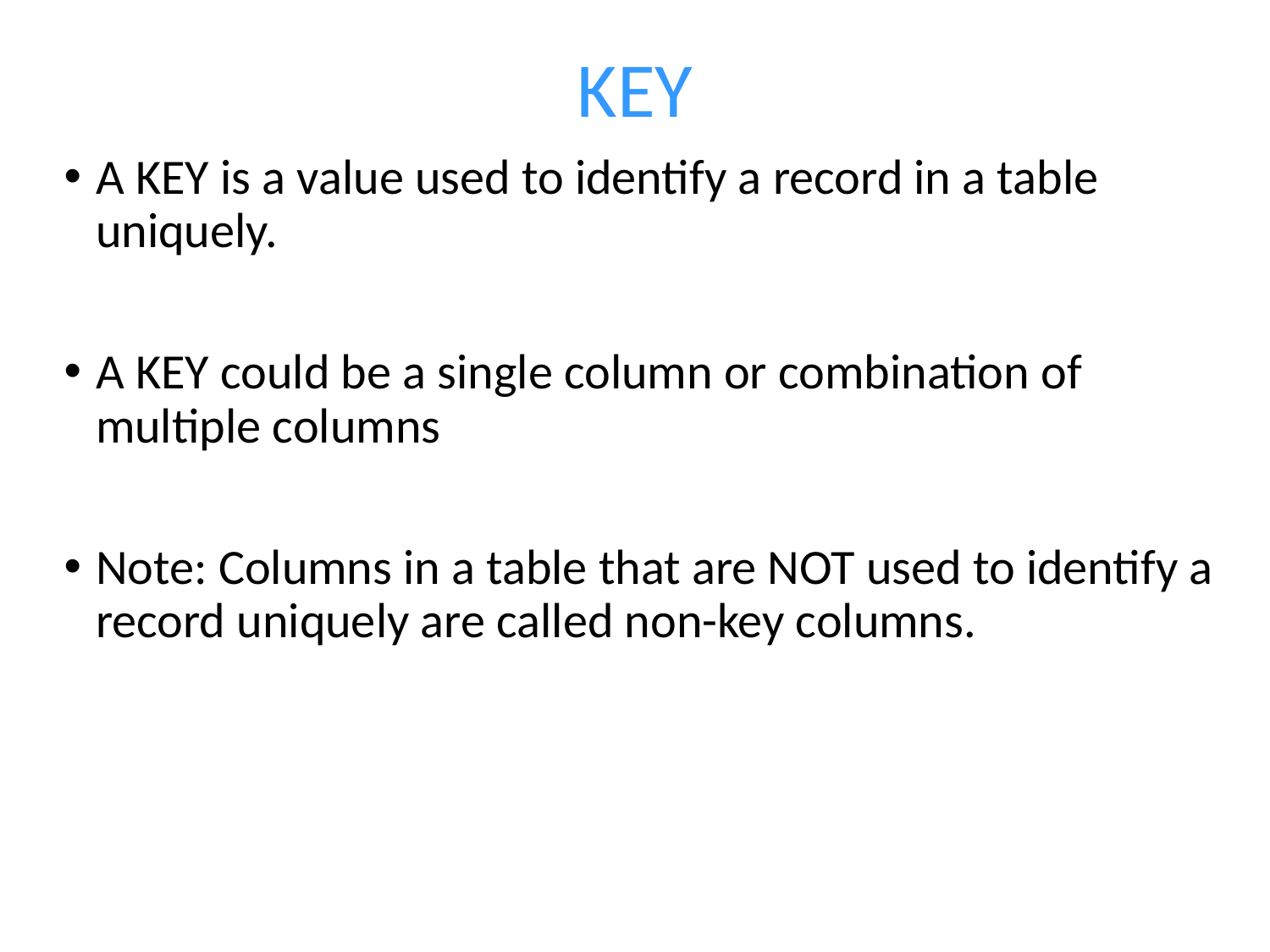

# KEY
A KEY is a value used to identify a record in a table uniquely.

A KEY could be a single column or combination of multiple columns

Note: Columns in a table that are NOT used to identify a record uniquely are called non-key columns.